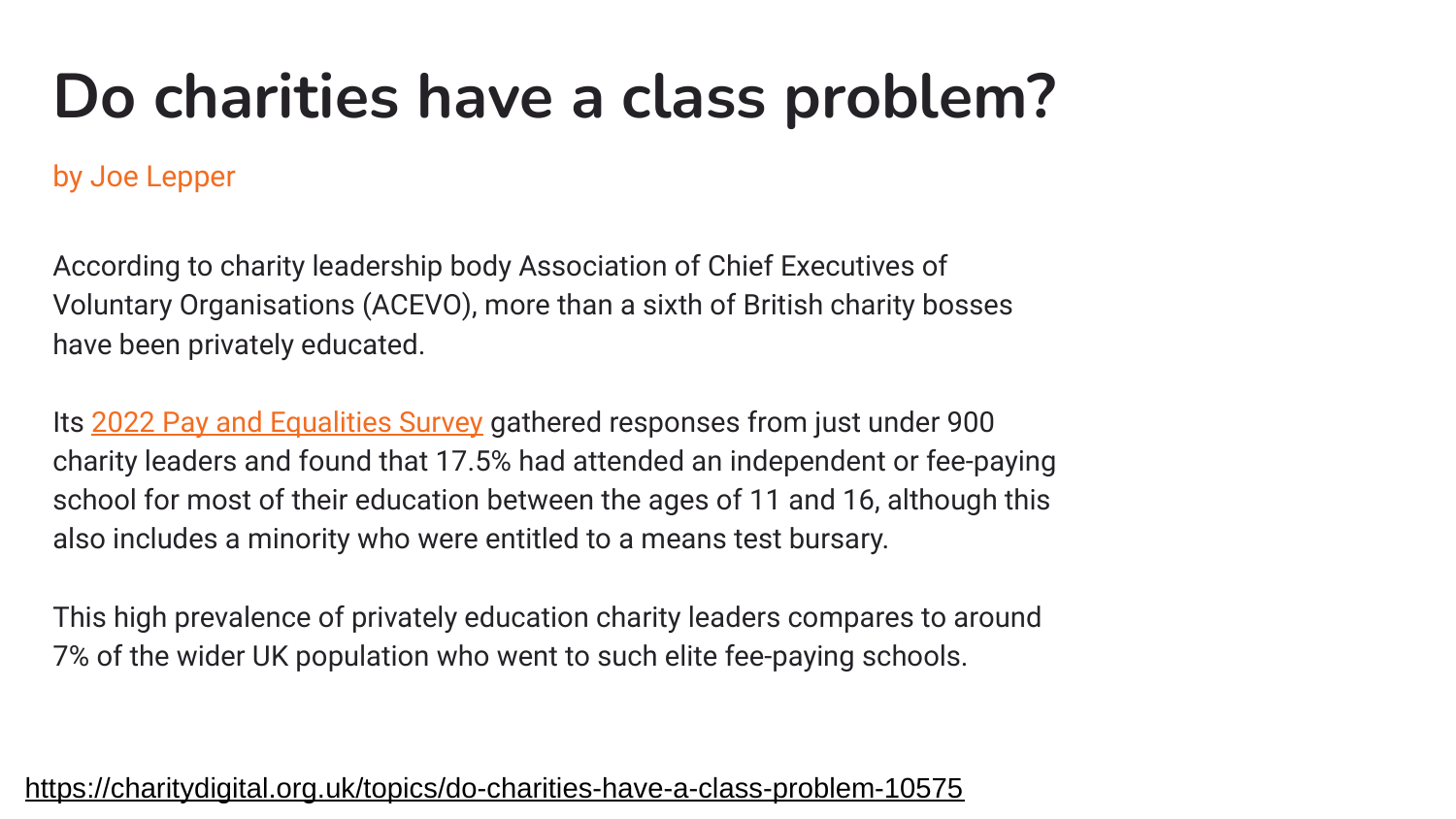

Do charities have a class problem?
by Joe Lepper
According to charity leadership body Association of Chief Executives of Voluntary Organisations (ACEVO), more than a sixth of British charity bosses have been privately educated.

Its 2022 Pay and Equalities Survey gathered responses from just under 900 charity leaders and found that 17.5% had attended an independent or fee-paying school for most of their education between the ages of 11 and 16, although this also includes a minority who were entitled to a means test bursary.

This high prevalence of privately education charity leaders compares to around 7% of the wider UK population who went to such elite fee-paying schools.
https://charitydigital.org.uk/topics/do-charities-have-a-class-problem-10575